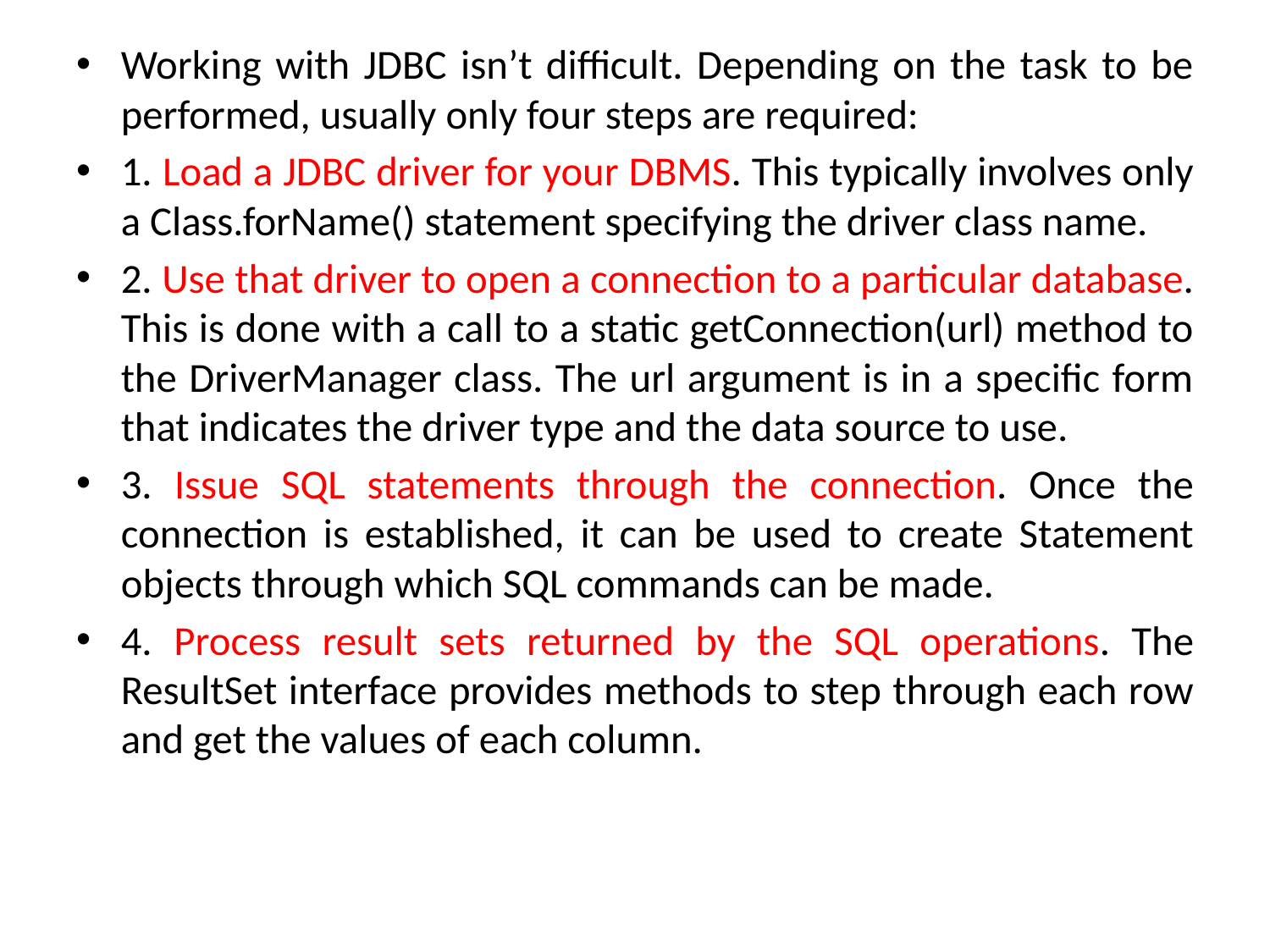

Working with JDBC isn’t difficult. Depending on the task to be performed, usually only four steps are required:
1. Load a JDBC driver for your DBMS. This typically involves only a Class.forName() statement specifying the driver class name.
2. Use that driver to open a connection to a particular database. This is done with a call to a static getConnection(url) method to the DriverManager class. The url argument is in a specific form that indicates the driver type and the data source to use.
3. Issue SQL statements through the connection. Once the connection is established, it can be used to create Statement objects through which SQL commands can be made.
4. Process result sets returned by the SQL operations. The ResultSet interface provides methods to step through each row and get the values of each column.